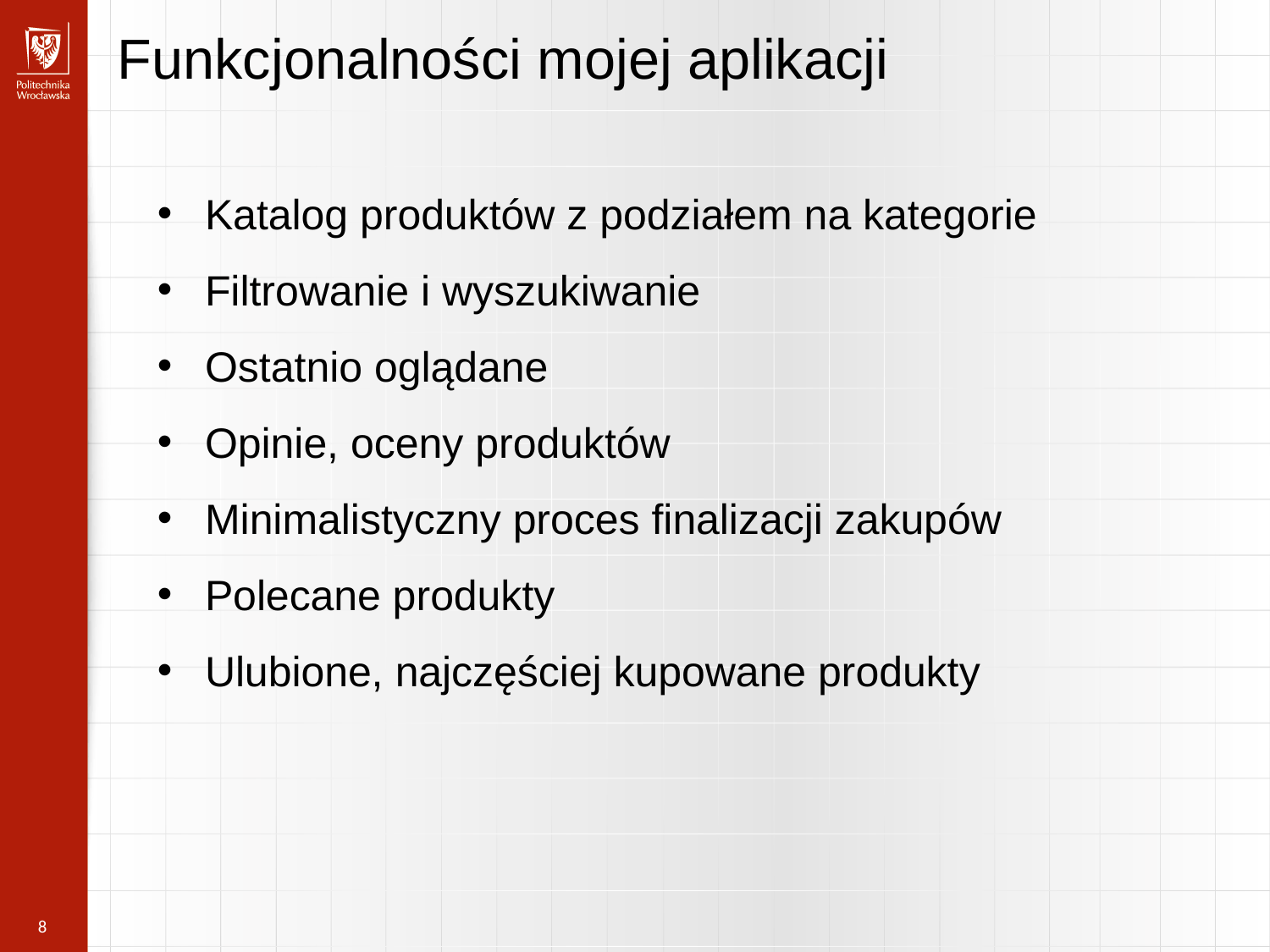

Funkcjonalności mojej aplikacji
Katalog produktów z podziałem na kategorie
Filtrowanie i wyszukiwanie
Ostatnio oglądane
Opinie, oceny produktów
Minimalistyczny proces finalizacji zakupów
Polecane produkty
Ulubione, najczęściej kupowane produkty